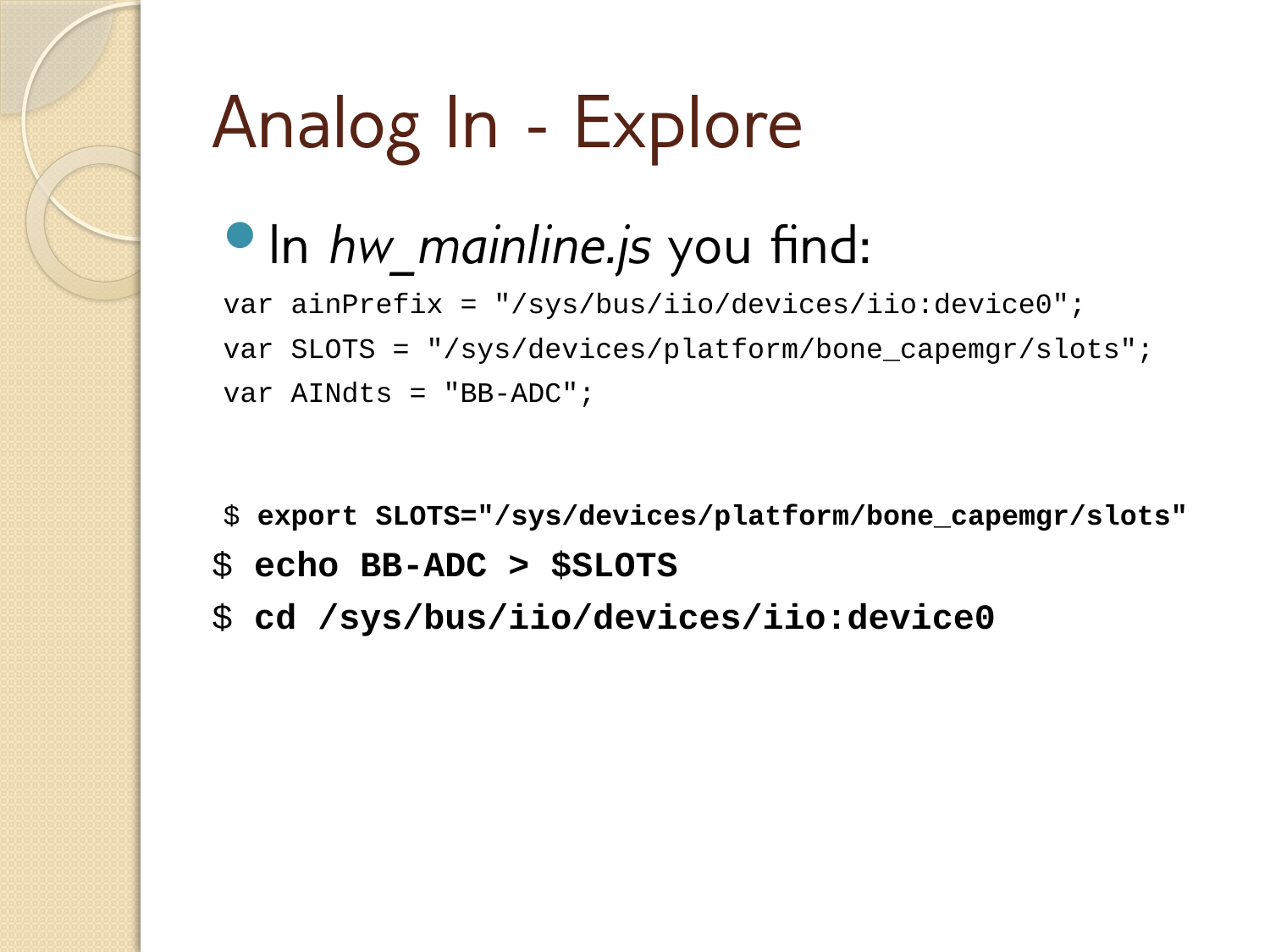

# Analog In - Explore
In hw_mainline.js you find:
var ainPrefix = "/sys/bus/iio/devices/iio:device0";
var SLOTS = "/sys/devices/platform/bone_capemgr/slots";
var AINdts = "BB-ADC";

$ export SLOTS="/sys/devices/platform/bone_capemgr/slots"
$ echo BB-ADC > $SLOTS
$ cd /sys/bus/iio/devices/iio:device0